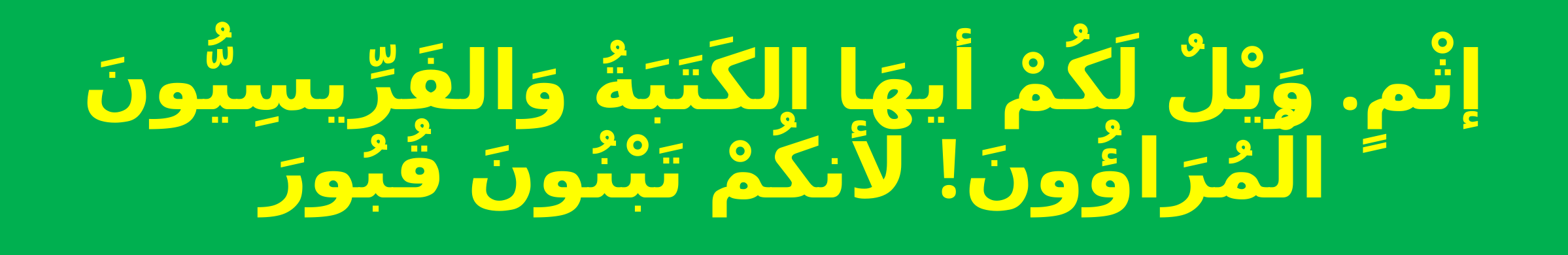

# إثْمٍ. وَيْلٌ لَكُمْ أيهَا الكَتَبَةُ وَالفَرِّيسِيُّونَ الْمُرَاؤُونَ! لأنكُمْ تَبْنُونَ قُبُورَ